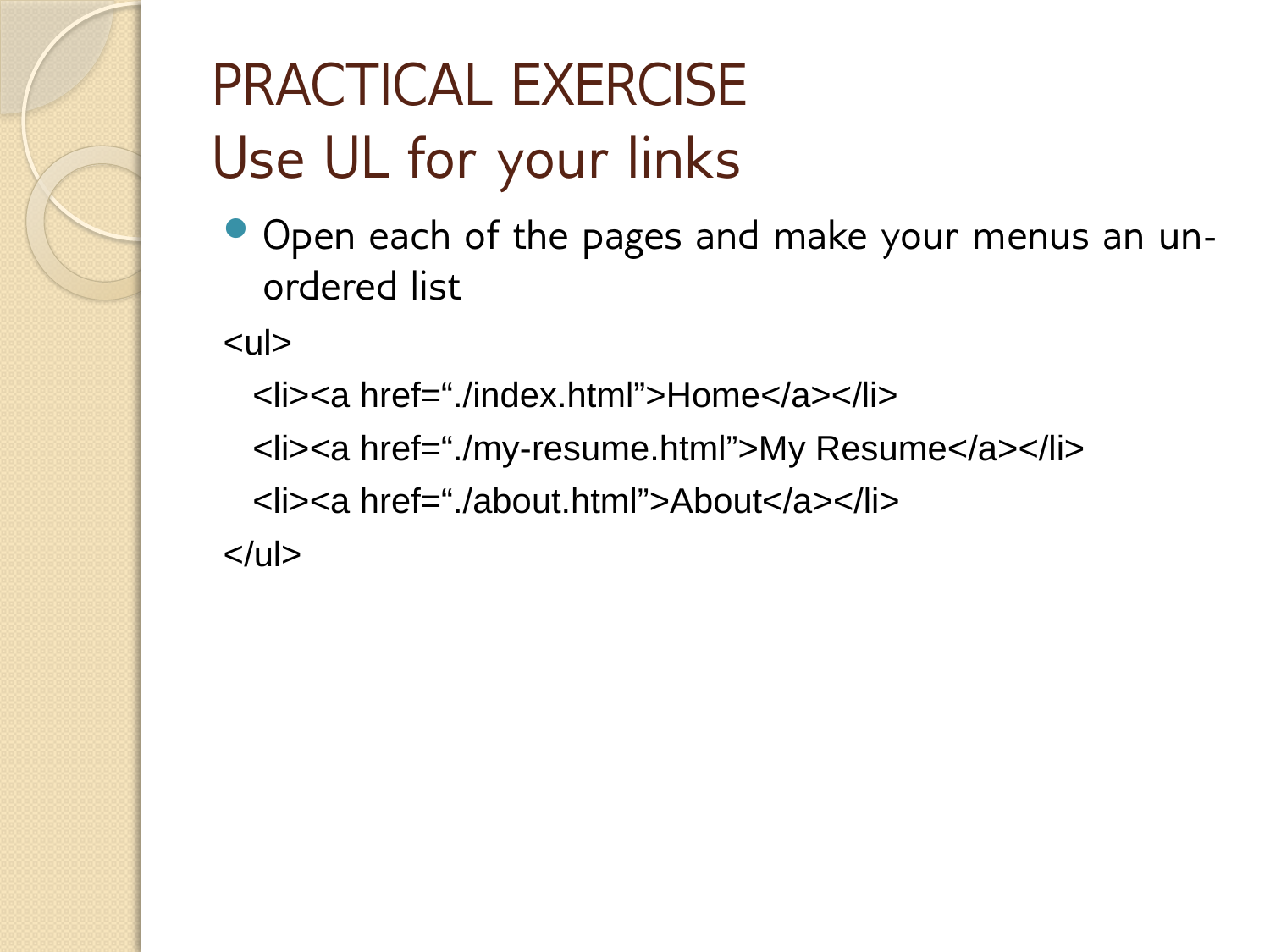

# PRACTICAL EXERCISE Use UL for your links
Open each of the pages and make your menus an un-ordered list
<ul>
   <li><a href=“./index.html”>Home</a></li>
   <li><a href=“./my-resume.html”>My Resume</a></li>
   <li><a href=“./about.html”>About</a></li>
</ul>